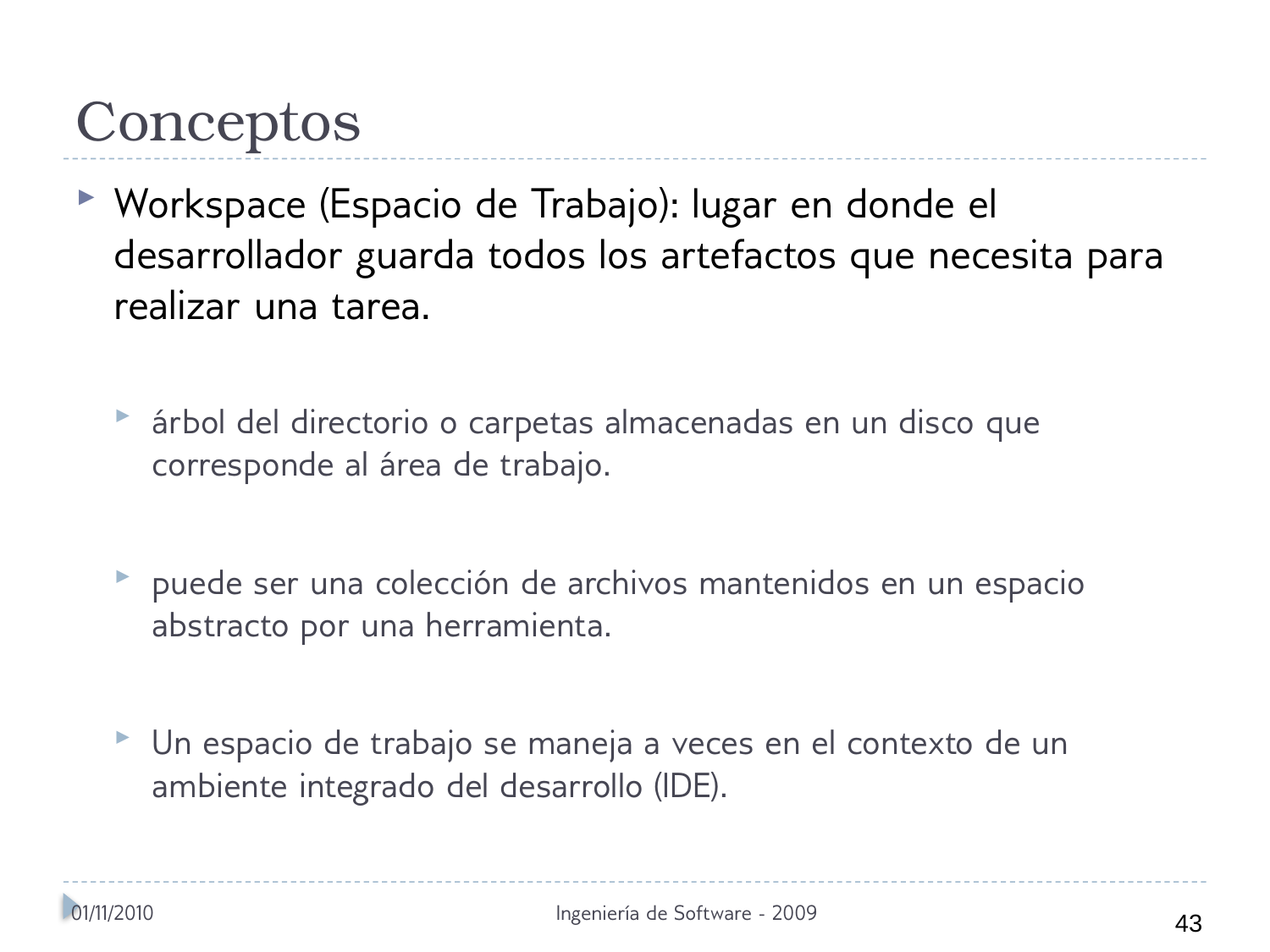

# Conceptos
Workspace (Espacio de Trabajo): lugar en donde el desarrollador guarda todos los artefactos que necesita para realizar una tarea.

árbol del directorio o carpetas almacenadas en un disco que corresponde al área de trabajo.

puede ser una colección de archivos mantenidos en un espacio abstracto por una herramienta.

Un espacio de trabajo se maneja a veces en el contexto de un ambiente integrado del desarrollo (IDE).

01/11/2010
Ingeniería de Software - 2009
43